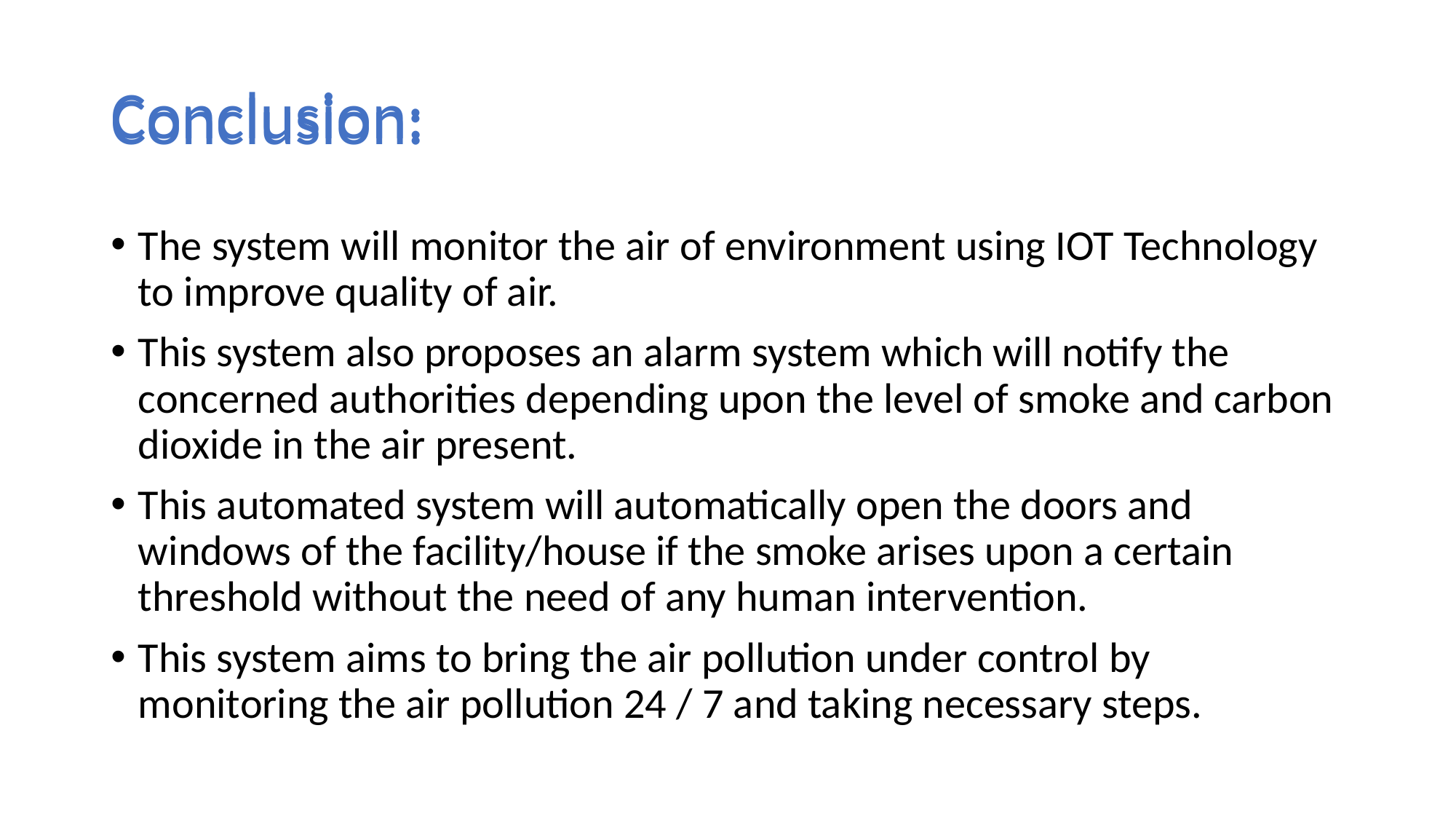

Conclusion:
# Conclusion:
The system will monitor the air of environment using IOT Technology to improve quality of air.
This system also proposes an alarm system which will notify the concerned authorities depending upon the level of smoke and carbon dioxide in the air present.
This automated system will automatically open the doors and windows of the facility/house if the smoke arises upon a certain threshold without the need of any human intervention.
This system aims to bring the air pollution under control by monitoring the air pollution 24 / 7 and taking necessary steps.